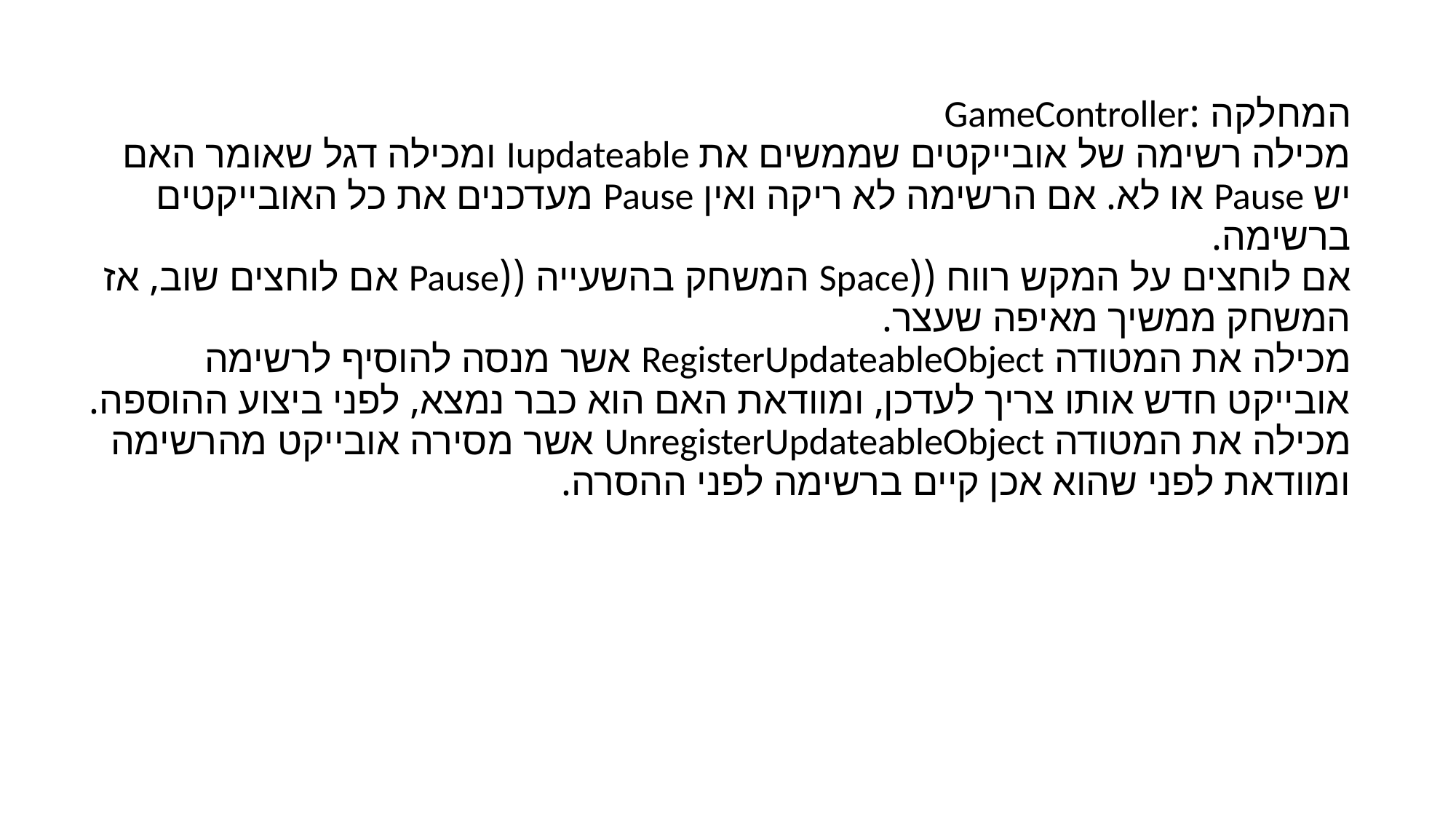

# המחלקה :GameController מכילה רשימה של אובייקטים שממשים את Iupdateable ומכילה דגל שאומר האם יש Pause או לא. אם הרשימה לא ריקה ואין Pause מעדכנים את כל האובייקטים ברשימה. אם לוחצים על המקש רווח ((Space המשחק בהשעייה ((Pause אם לוחצים שוב, אז המשחק ממשיך מאיפה שעצר. מכילה את המטודה RegisterUpdateableObject אשר מנסה להוסיף לרשימה אובייקט חדש אותו צריך לעדכן, ומוודאת האם הוא כבר נמצא, לפני ביצוע ההוספה. מכילה את המטודה UnregisterUpdateableObject אשר מסירה אובייקט מהרשימה ומוודאת לפני שהוא אכן קיים ברשימה לפני ההסרה.